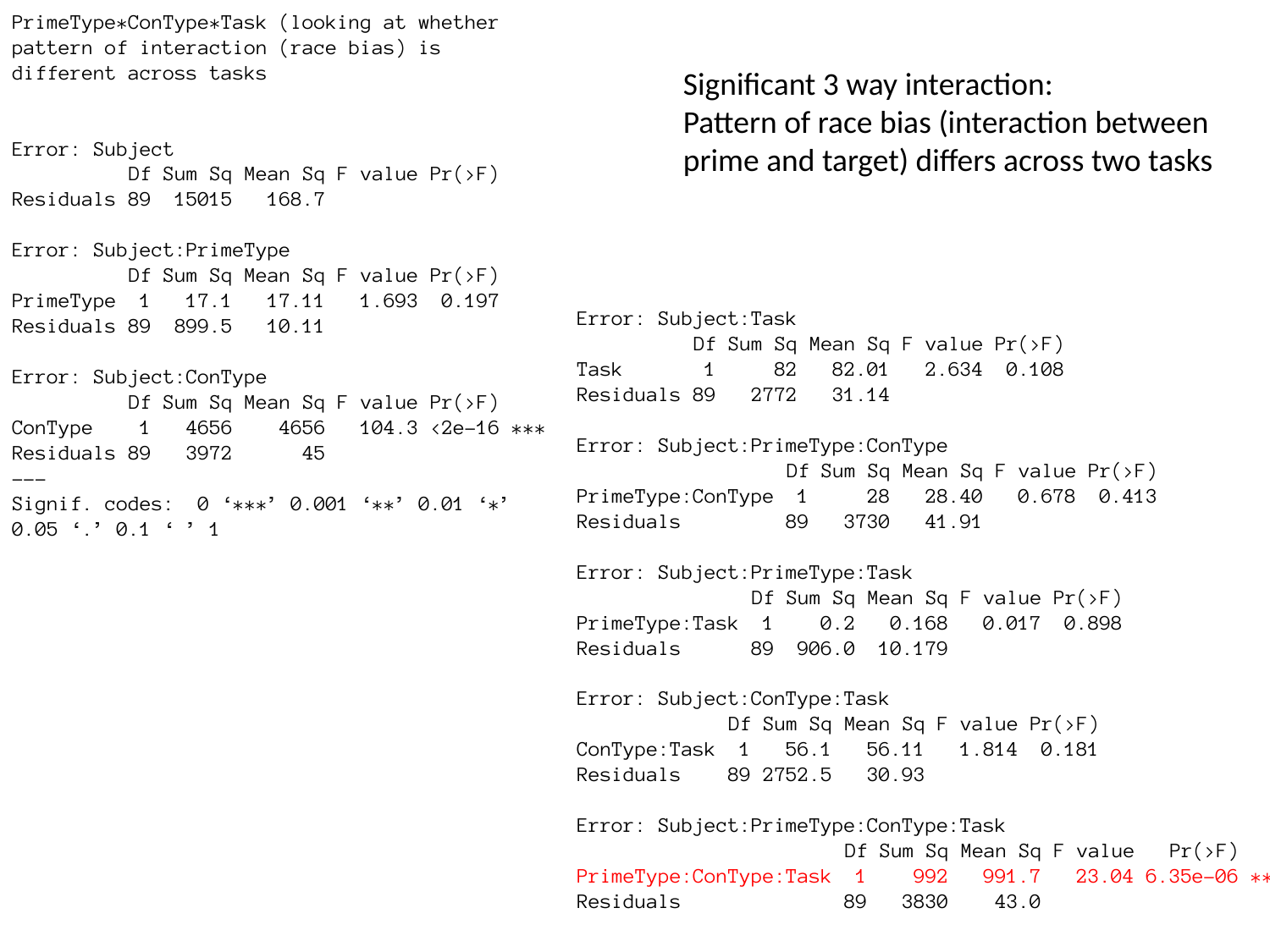

PrimeType*ConType*Task (looking at whether pattern of interaction (race bias) is different across tasks

Error: Subject
          Df Sum Sq Mean Sq F value Pr(>F)
Residuals 89  15015   168.7

Error: Subject:PrimeType
          Df Sum Sq Mean Sq F value Pr(>F)
PrimeType  1   17.1   17.11   1.693  0.197
Residuals 89  899.5   10.11

Error: Subject:ConType
          Df Sum Sq Mean Sq F value Pr(>F)
ConType    1   4656    4656   104.3 <2e-16 ***
Residuals 89   3972      45
---
Signif. codes:  0 ‘***’ 0.001 ‘**’ 0.01 ‘*’ 0.05 ‘.’ 0.1 ‘ ’ 1

Significant 3 way interaction:
Pattern of race bias (interaction between prime and target) differs across two tasks
Error: Subject:Task
          Df Sum Sq Mean Sq F value Pr(>F)
Task       1     82   82.01   2.634  0.108
Residuals 89   2772   31.14

Error: Subject:PrimeType:ConType
                  Df Sum Sq Mean Sq F value Pr(>F)
PrimeType:ConType  1     28   28.40   0.678  0.413
Residuals         89   3730   41.91

Error: Subject:PrimeType:Task
               Df Sum Sq Mean Sq F value Pr(>F)
PrimeType:Task  1    0.2   0.168   0.017  0.898
Residuals      89  906.0  10.179

Error: Subject:ConType:Task
             Df Sum Sq Mean Sq F value Pr(>F)
ConType:Task  1   56.1   56.11   1.814  0.181
Residuals    89 2752.5   30.93

Error: Subject:PrimeType:ConType:Task
                       Df Sum Sq Mean Sq F value   Pr(>F)
PrimeType:ConType:Task  1    992   991.7   23.04 6.35e-06 ***
Residuals              89   3830    43.0